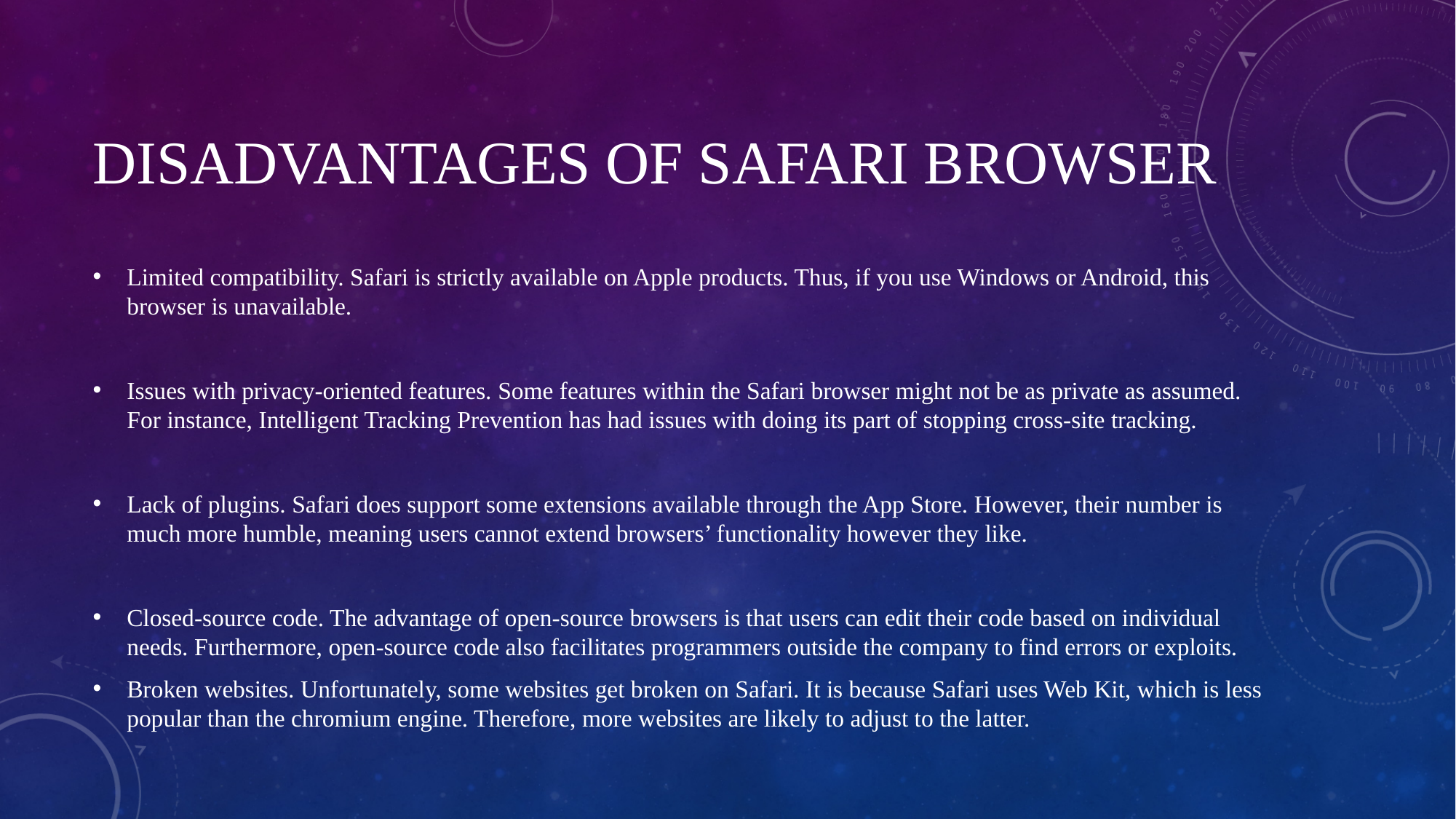

# Disadvantages of safari browser
Limited compatibility. Safari is strictly available on Apple products. Thus, if you use Windows or Android, this browser is unavailable.

Issues with privacy-oriented features. Some features within the Safari browser might not be as private as assumed. For instance, Intelligent Tracking Prevention has had issues with doing its part of stopping cross-site tracking.

Lack of plugins. Safari does support some extensions available through the App Store. However, their number is much more humble, meaning users cannot extend browsers’ functionality however they like.

Closed-source code. The advantage of open-source browsers is that users can edit their code based on individual needs. Furthermore, open-source code also facilitates programmers outside the company to find errors or exploits.
Broken websites. Unfortunately, some websites get broken on Safari. It is because Safari uses Web Kit, which is less popular than the chromium engine. Therefore, more websites are likely to adjust to the latter.